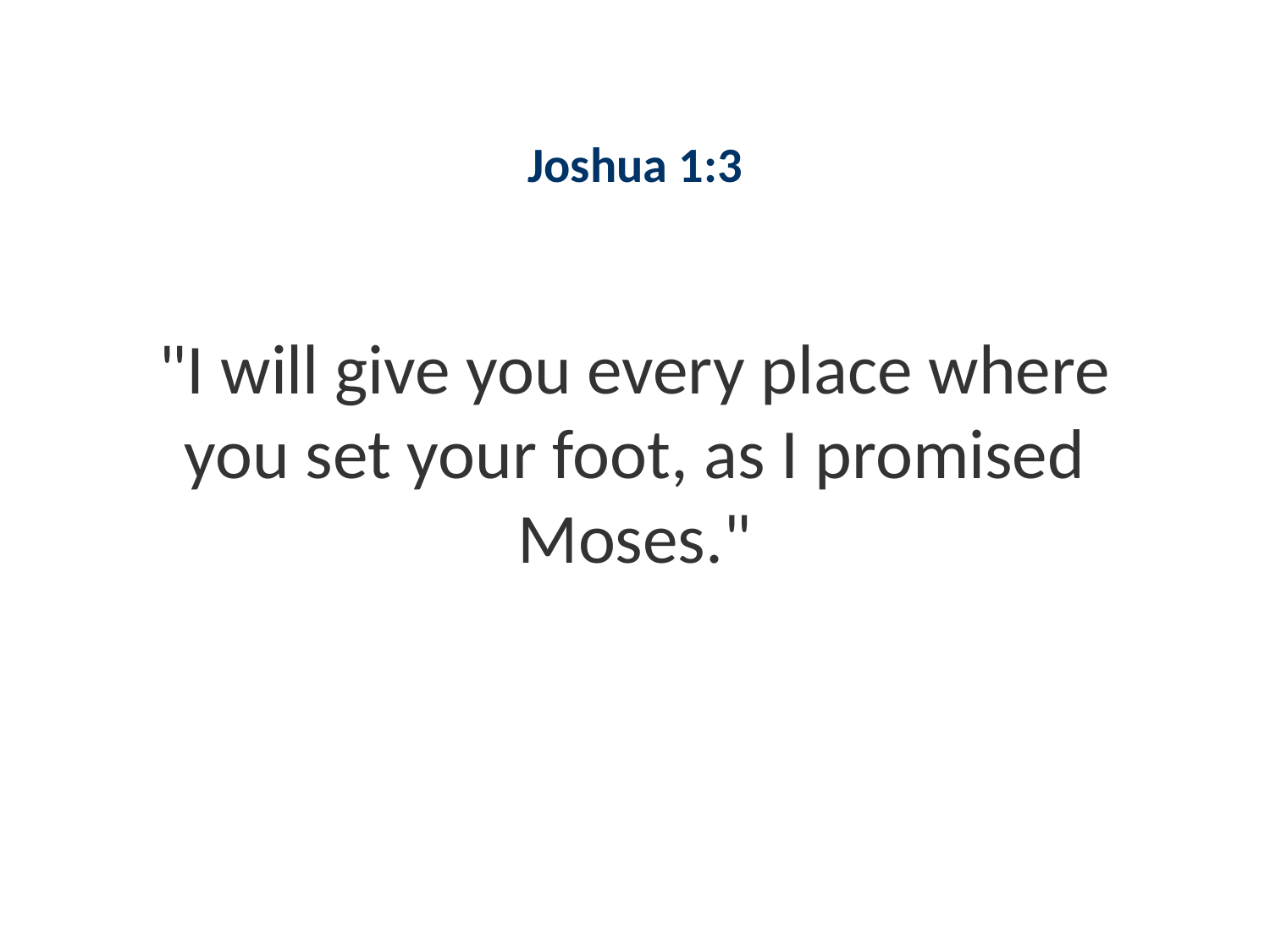

#
Joshua 1:3
"I will give you every place where you set your foot, as I promised Moses."